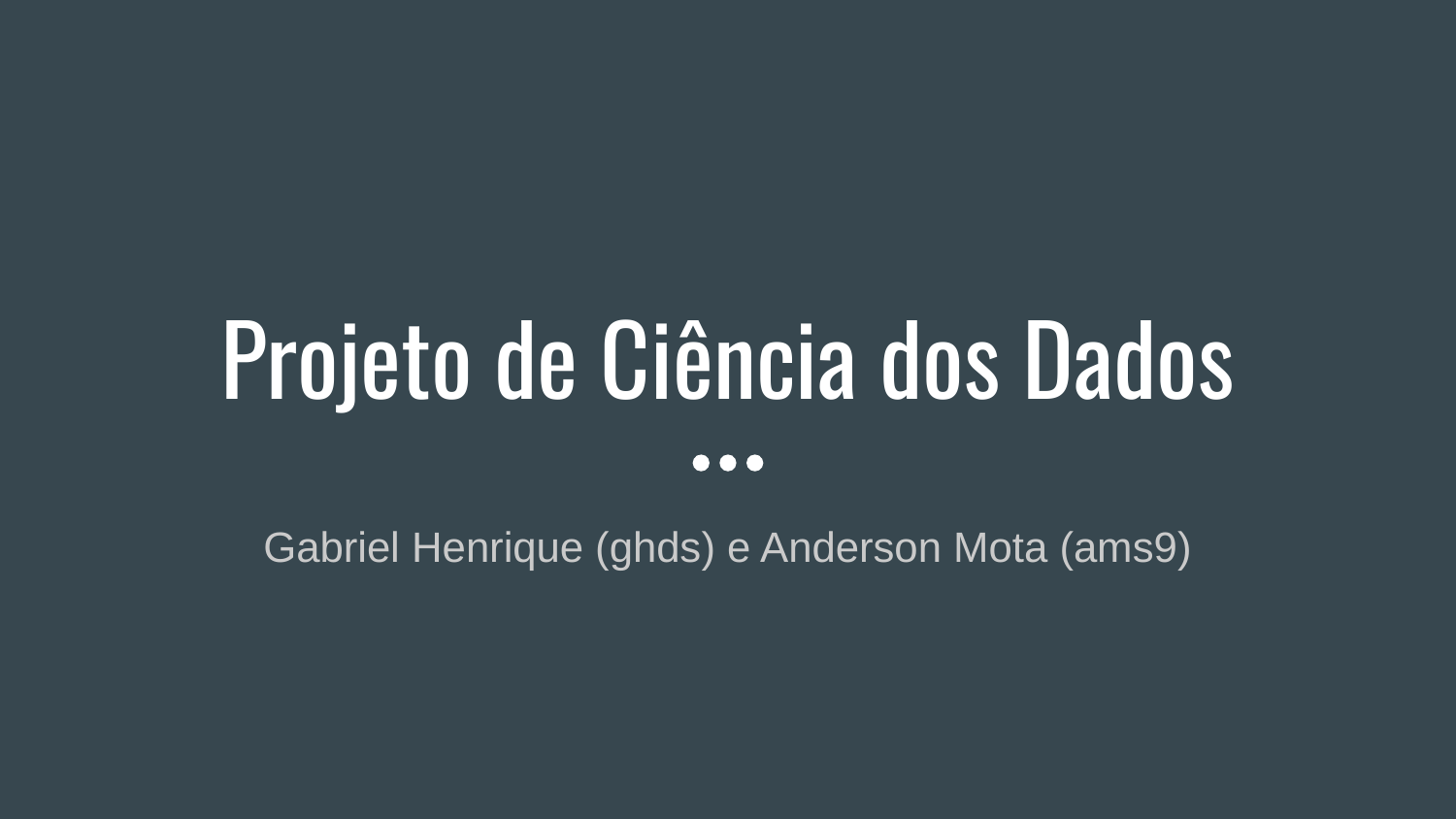

# Projeto de Ciência dos Dados
Gabriel Henrique (ghds) e Anderson Mota (ams9)